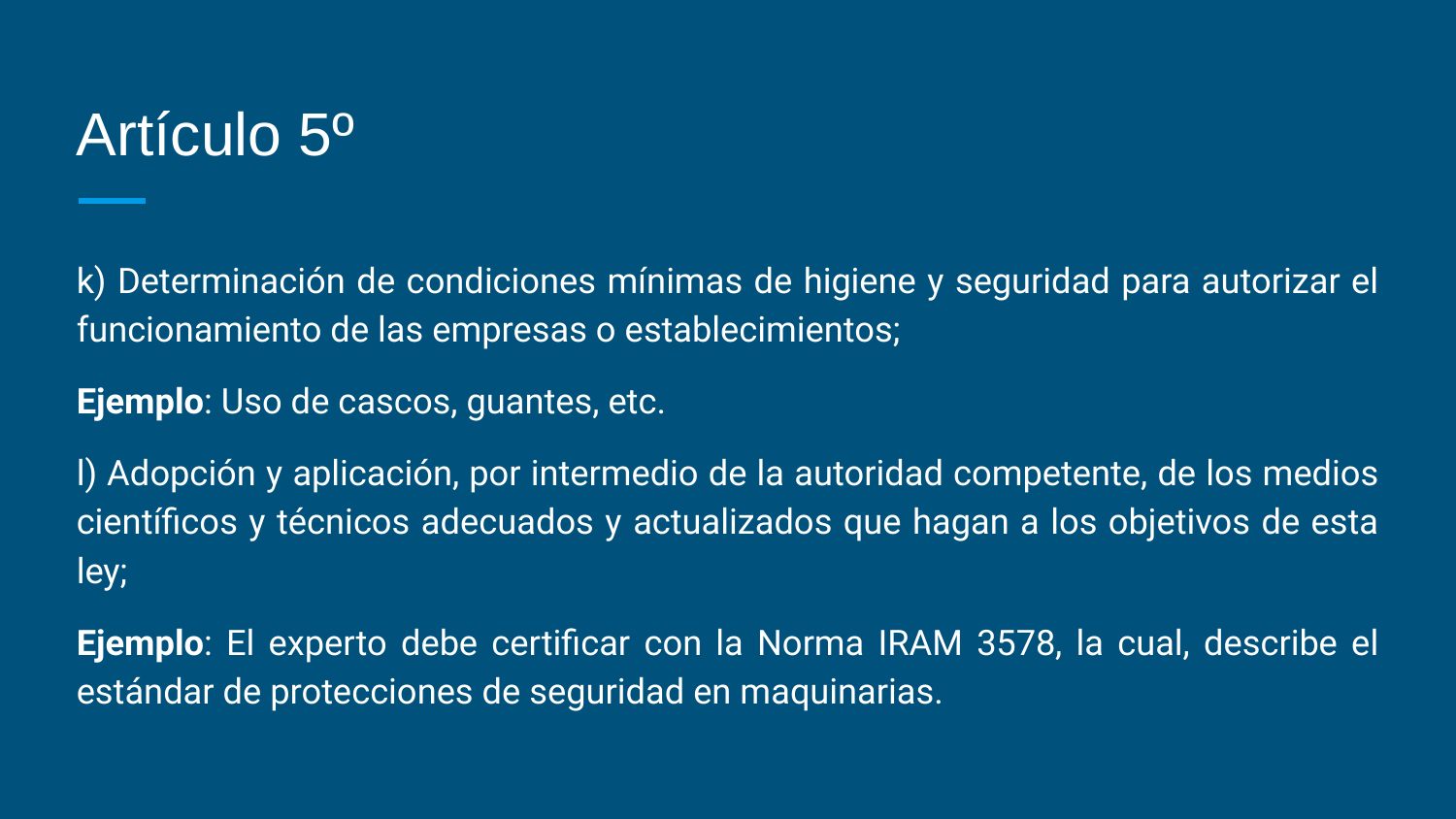

# Artículo 5º
k) Determinación de condiciones mínimas de higiene y seguridad para autorizar el funcionamiento de las empresas o establecimientos;
Ejemplo: Uso de cascos, guantes, etc.
l) Adopción y aplicación, por intermedio de la autoridad competente, de los medios científicos y técnicos adecuados y actualizados que hagan a los objetivos de esta ley;
Ejemplo: El experto debe certificar con la Norma IRAM 3578, la cual, describe el estándar de protecciones de seguridad en maquinarias.